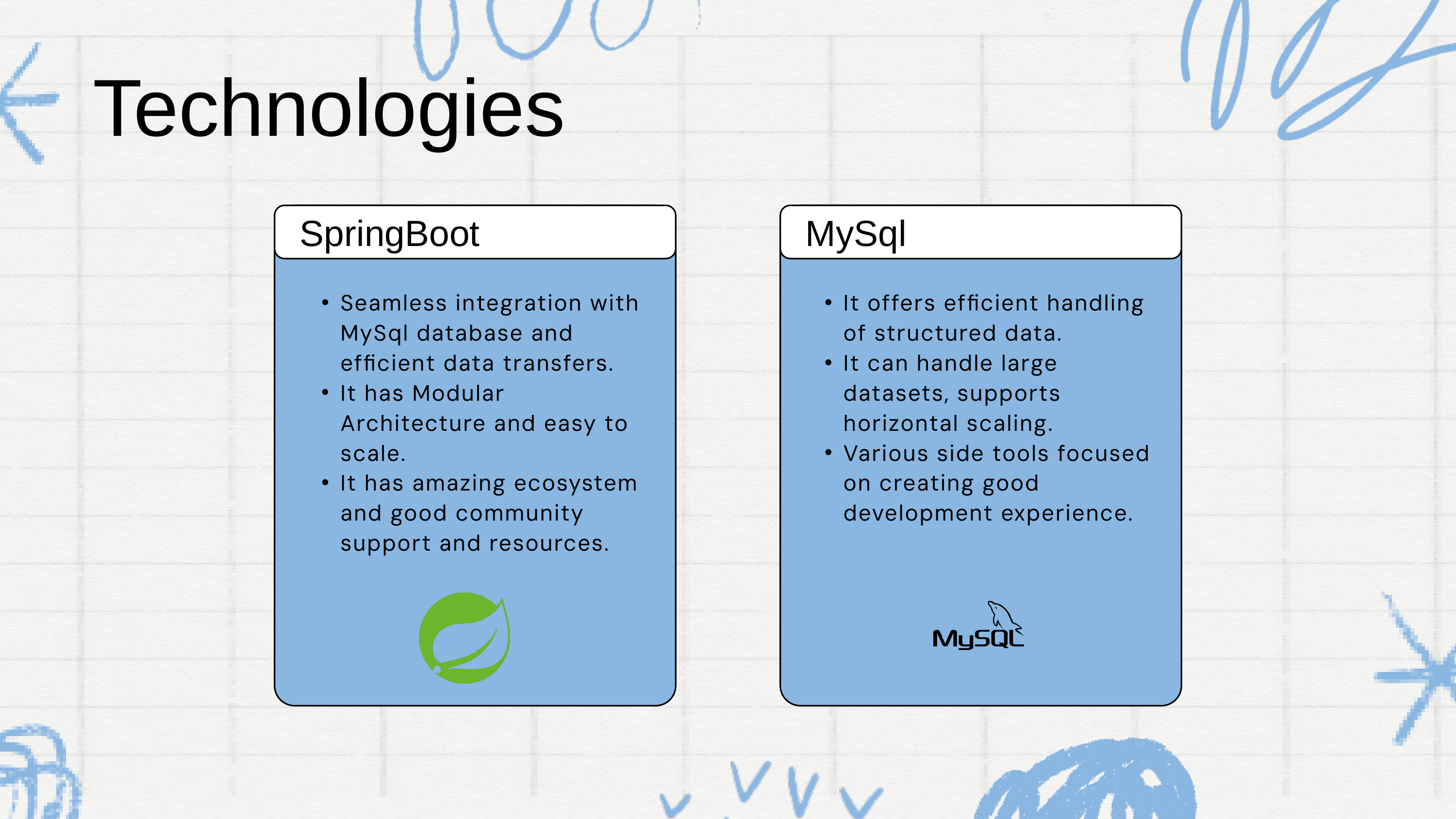

Technologies

SpringBoot
MySql
Seamless integration with MySql database and efficient data transfers.
It has Modular Architecture and easy to scale.
It has amazing ecosystem and good community support and resources.
It offers efficient handling of structured data.
It can handle large datasets, supports horizontal scaling.
Various side tools focused on creating good development experience.